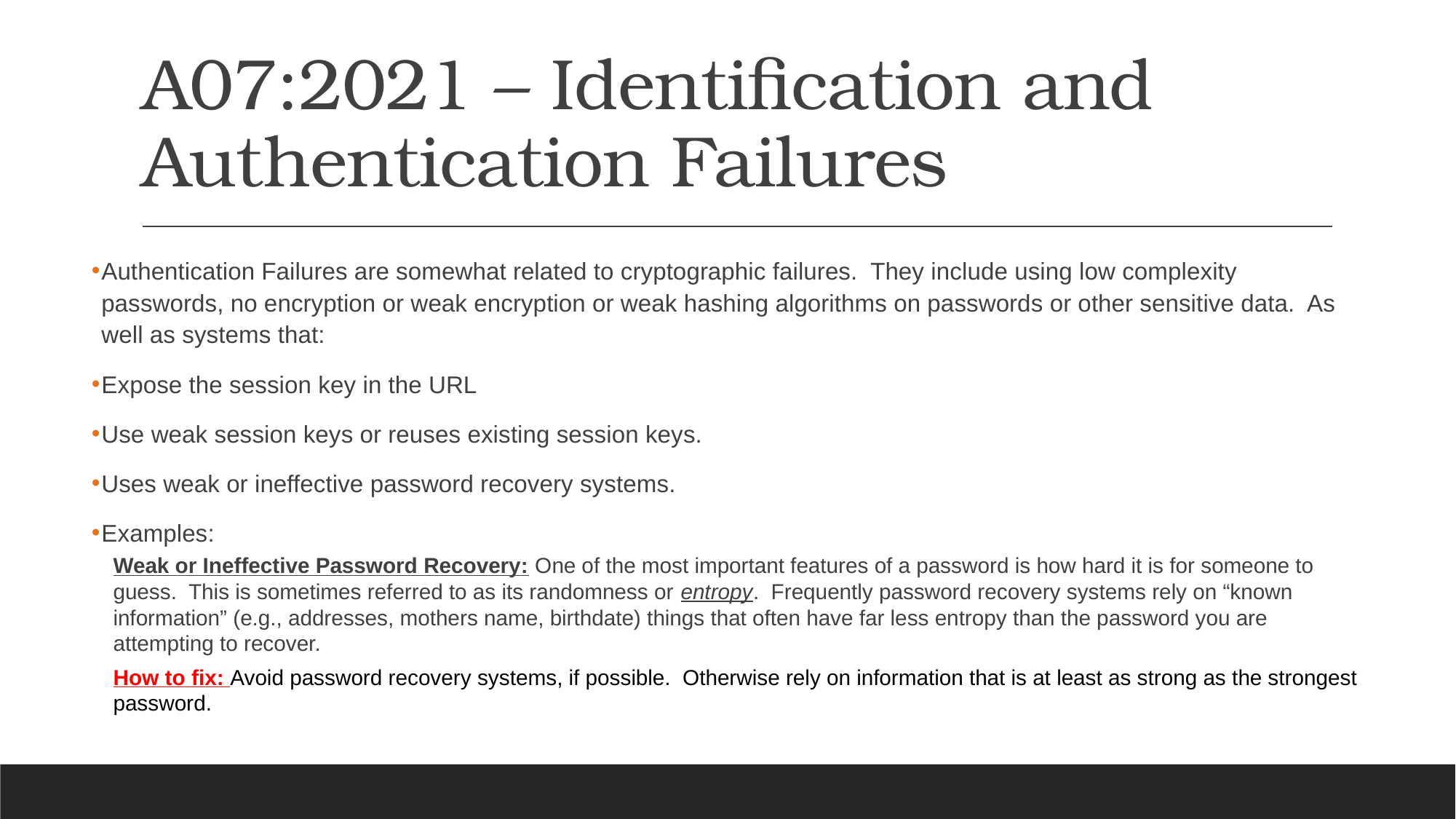

# A07:2021 – Identification and Authentication Failures
Authentication Failures are somewhat related to cryptographic failures.  They include using low complexity passwords, no encryption or weak encryption or weak hashing algorithms on passwords or other sensitive data.  As well as systems that:
Expose the session key in the URL
Use weak session keys or reuses existing session keys.
Uses weak or ineffective password recovery systems.
Examples:
Weak or Ineffective Password Recovery: One of the most important features of a password is how hard it is for someone to guess.  This is sometimes referred to as its randomness or entropy.  Frequently password recovery systems rely on “known information” (e.g., addresses, mothers name, birthdate) things that often have far less entropy than the password you are attempting to recover.
How to fix: Avoid password recovery systems, if possible.  Otherwise rely on information that is at least as strong as the strongest password.